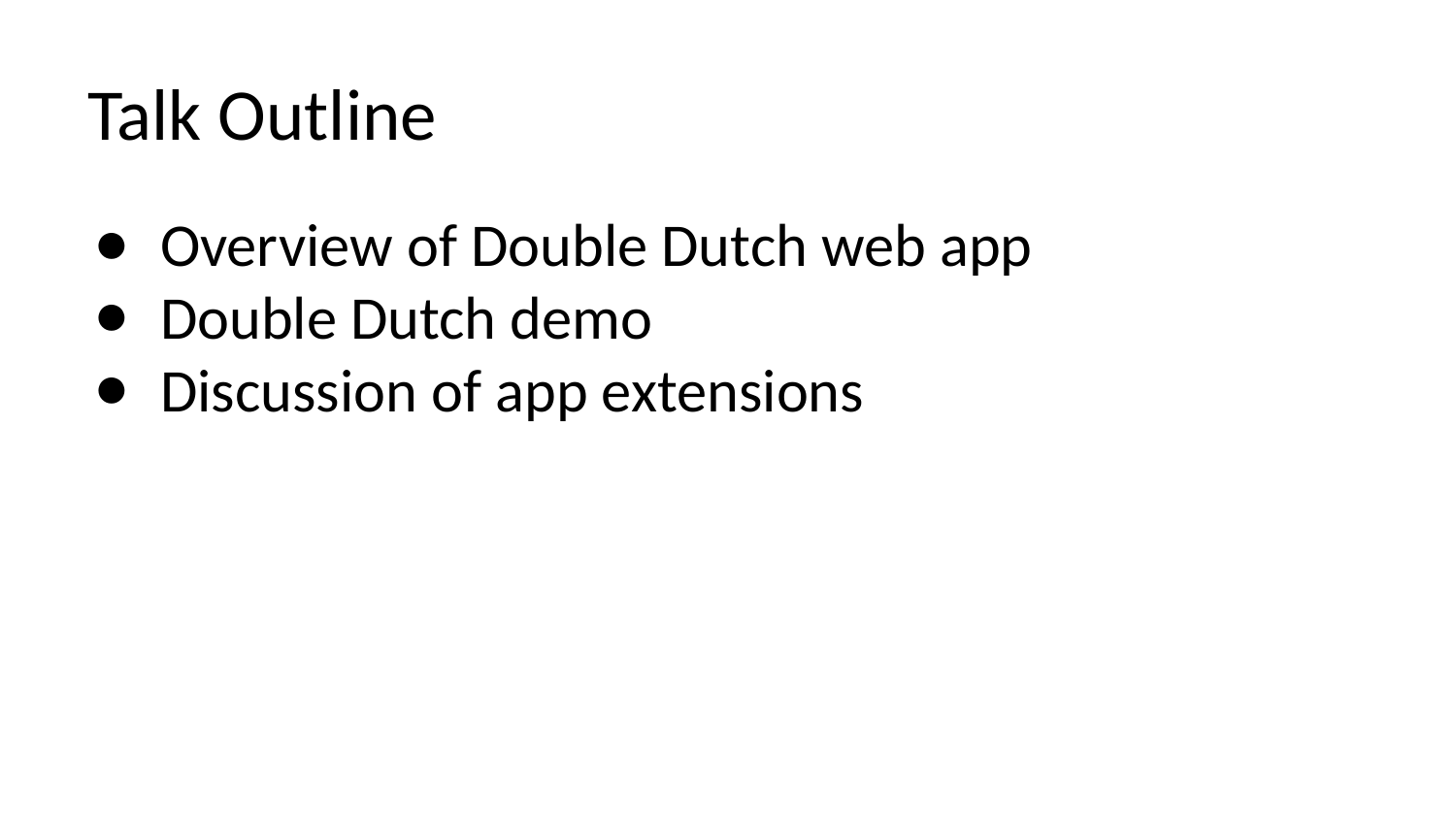

# Talk Outline
Overview of Double Dutch web app
Double Dutch demo
Discussion of app extensions